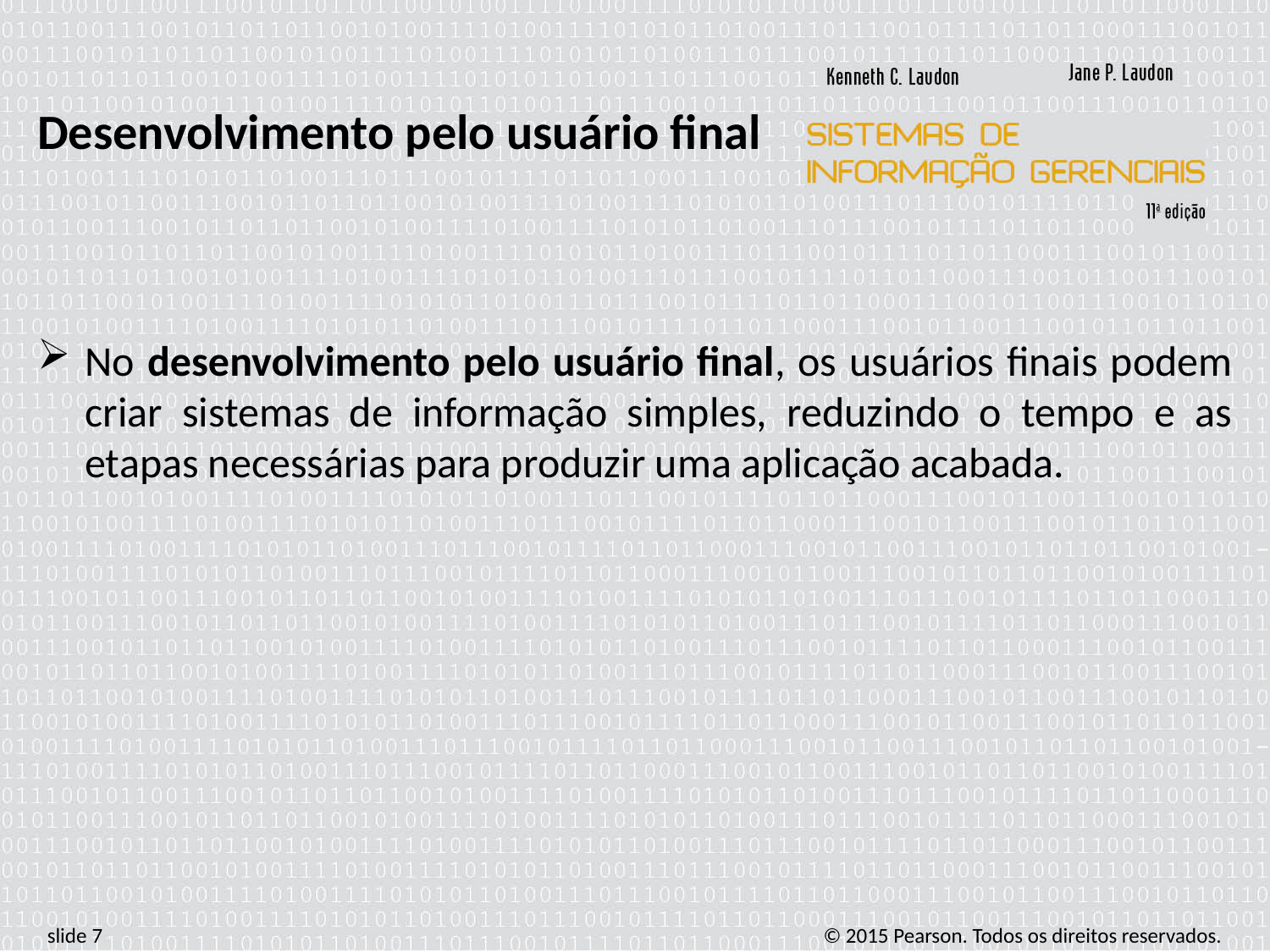

Desenvolvimento pelo usuário final

No desenvolvimento pelo usuário final, os usuários finais podem criar sistemas de informação simples, reduzindo o tempo e as etapas necessárias para produzir uma aplicação acabada.